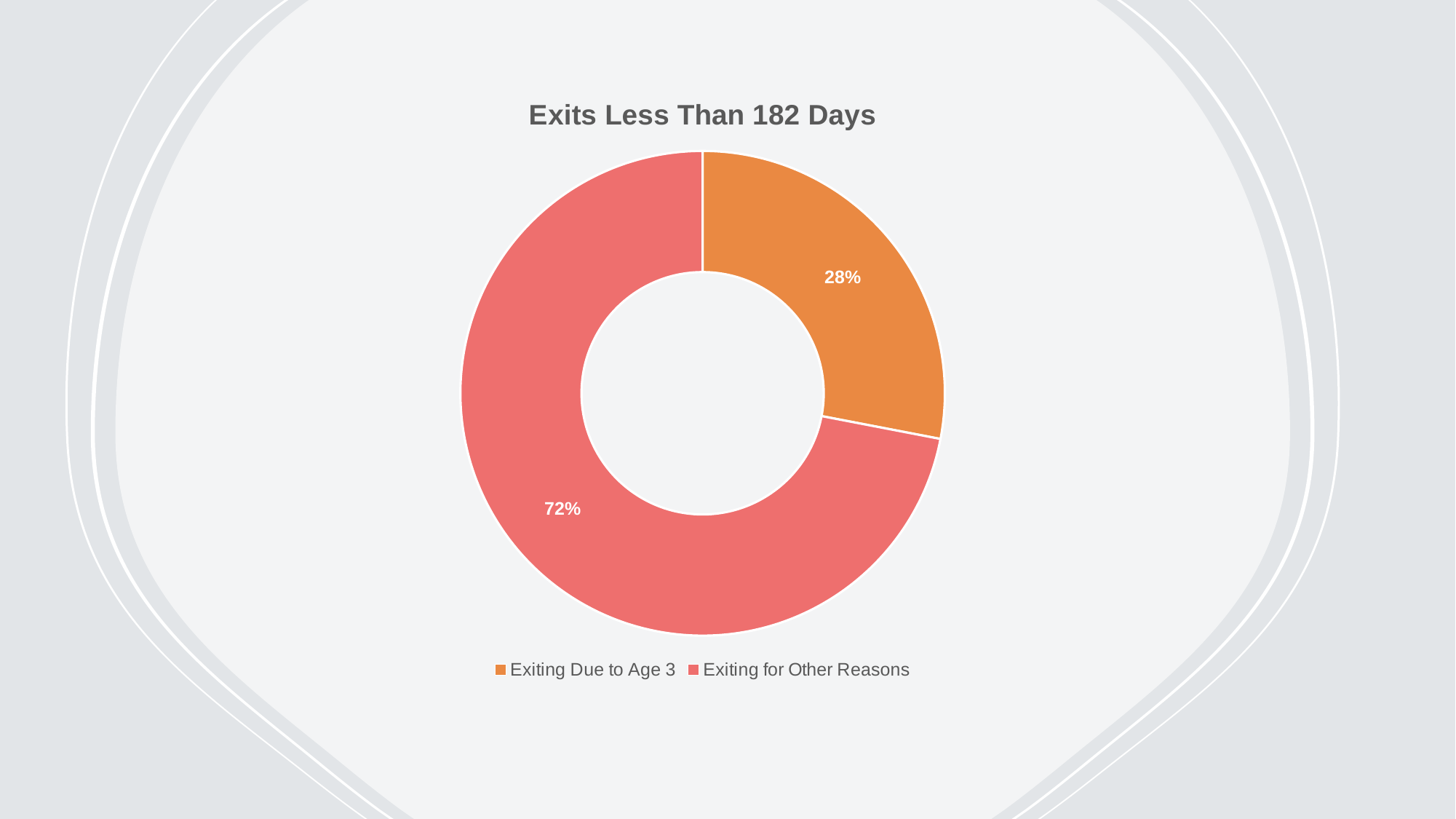

### Chart: Exits Less Than 182 Days

| Category |  |
|---|---|
| Exiting Due to Age 3 | 0.2802 |
| Exiting for Other Reasons | 0.7198 |